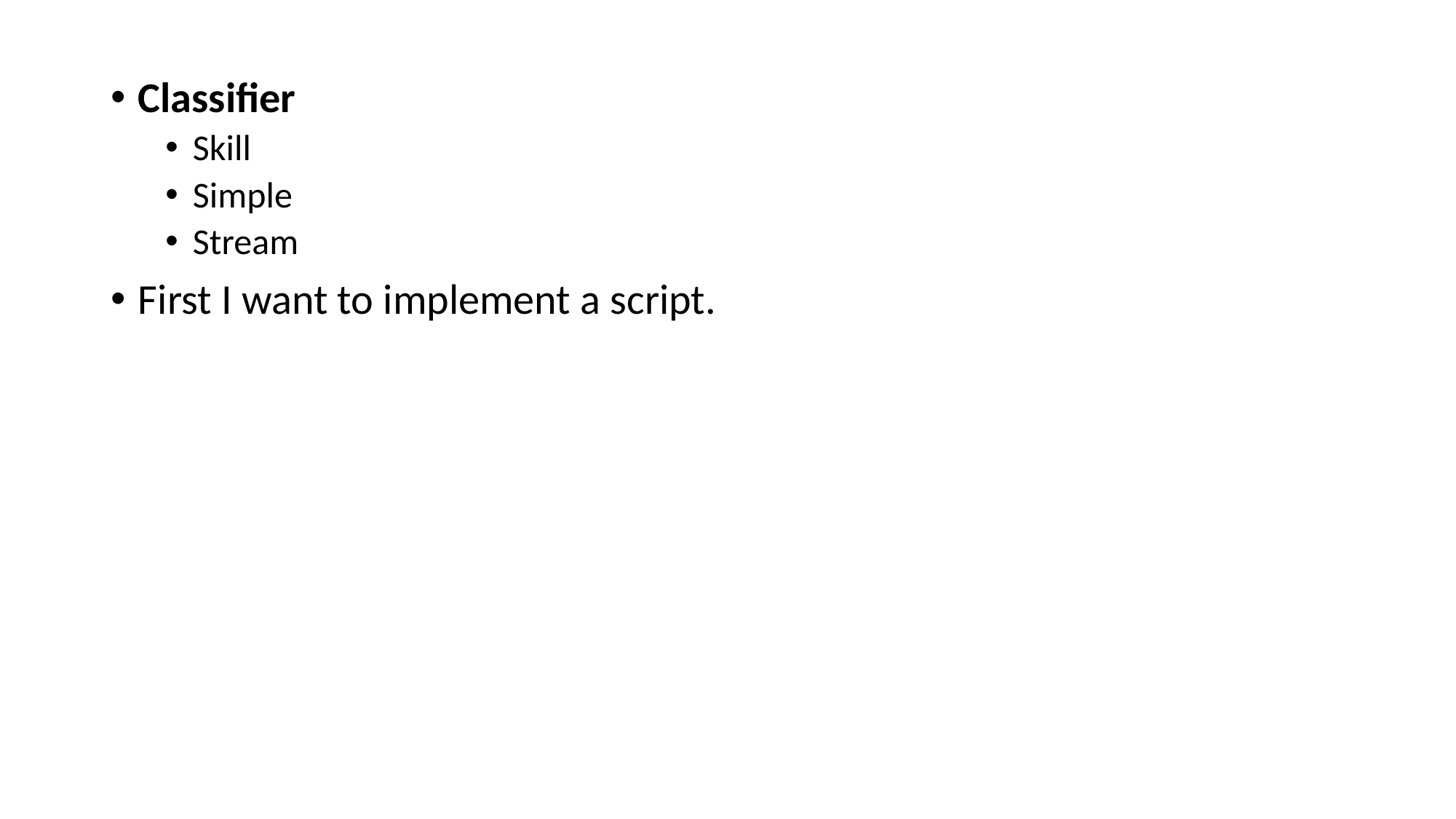

Classifier
Skill
Simple
Stream
First I want to implement a script.